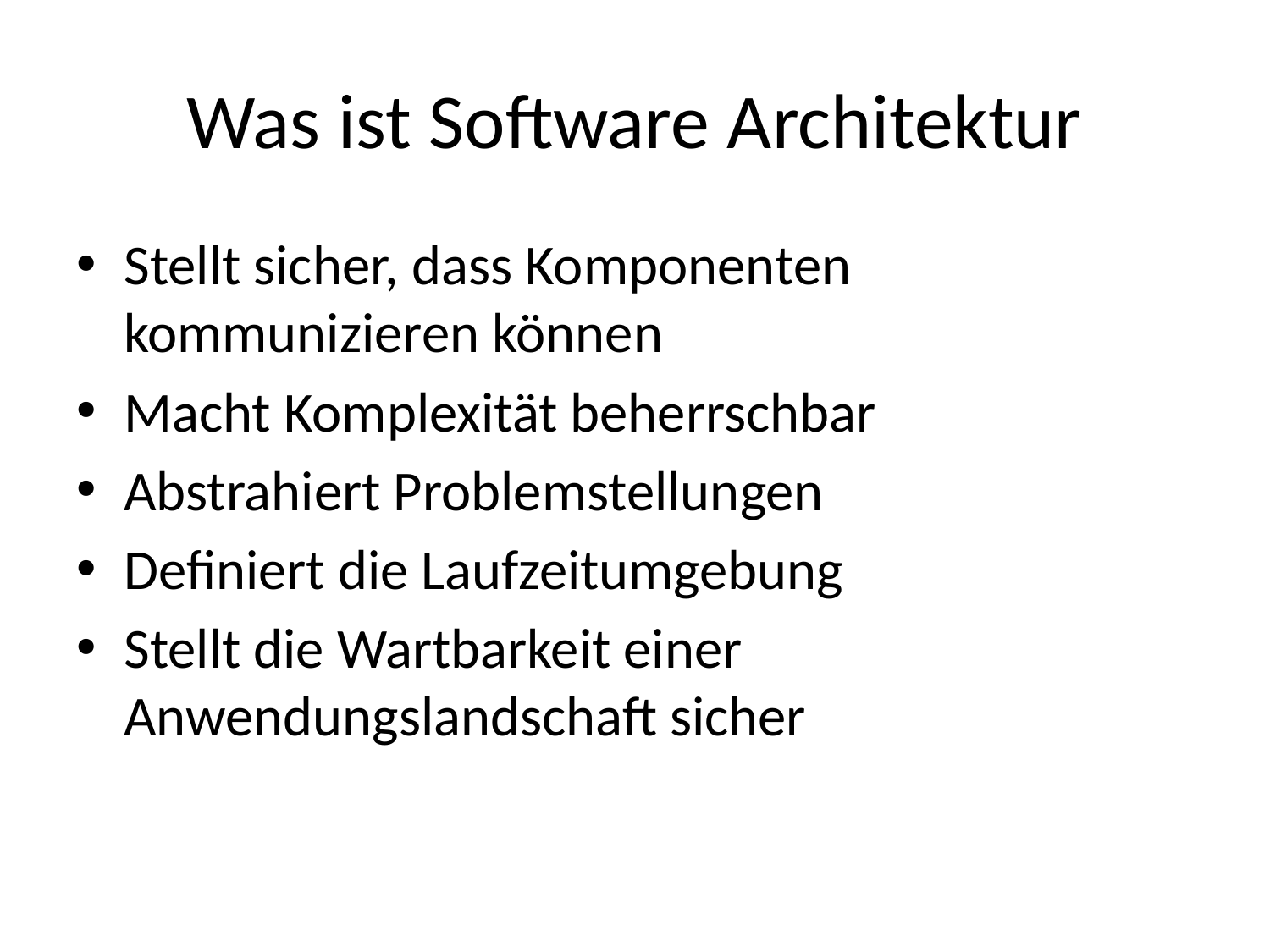

# Was ist Software Architektur
Stellt sicher, dass Komponenten kommunizieren können
Macht Komplexität beherrschbar
Abstrahiert Problemstellungen
Definiert die Laufzeitumgebung
Stellt die Wartbarkeit einer Anwendungslandschaft sicher